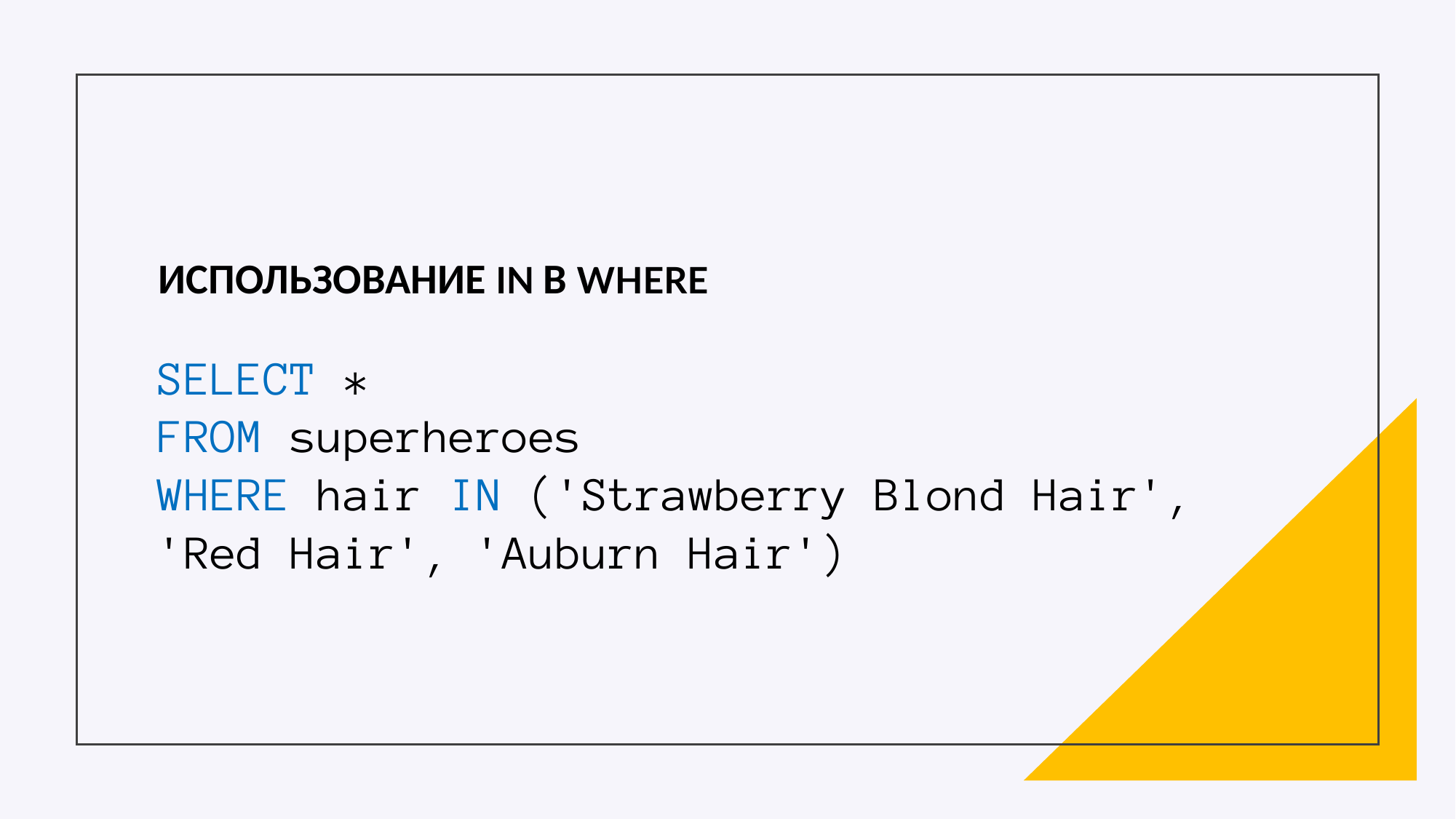

ИСПОЛЬЗОВАНИЕ IN В WHERE

SELECT *
FROM superheroes
WHERE hair IN ('Strawberry Blond Hair', 'Red Hair', 'Auburn Hair')